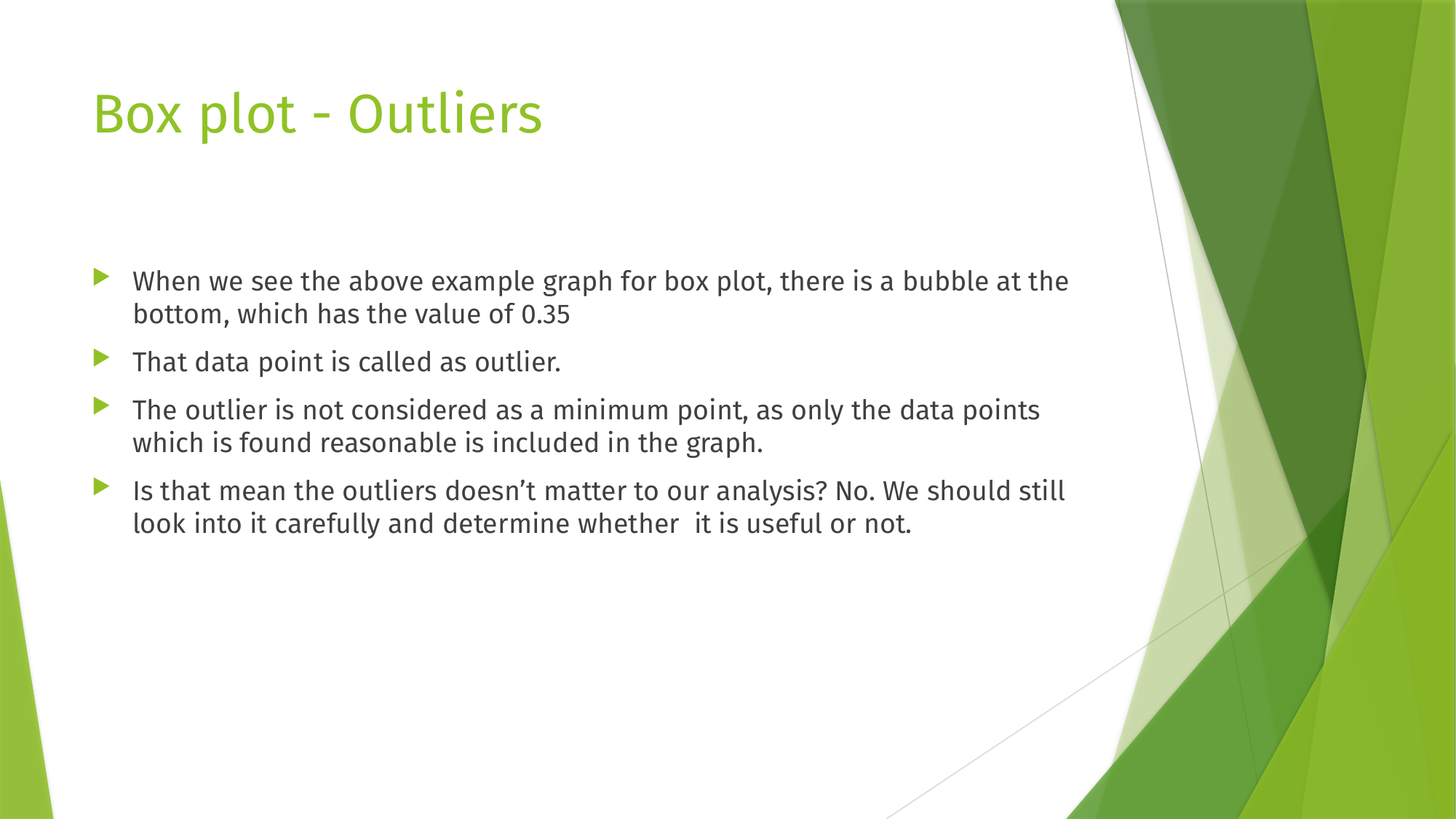

# Box plot - Outliers
When we see the above example graph for box plot, there is a bubble at the bottom, which has the value of 0.35
That data point is called as outlier.
The outlier is not considered as a minimum point, as only the data points which is found reasonable is included in the graph.
Is that mean the outliers doesn’t matter to our analysis? No. We should still look into it carefully and determine whether  it is useful or not.